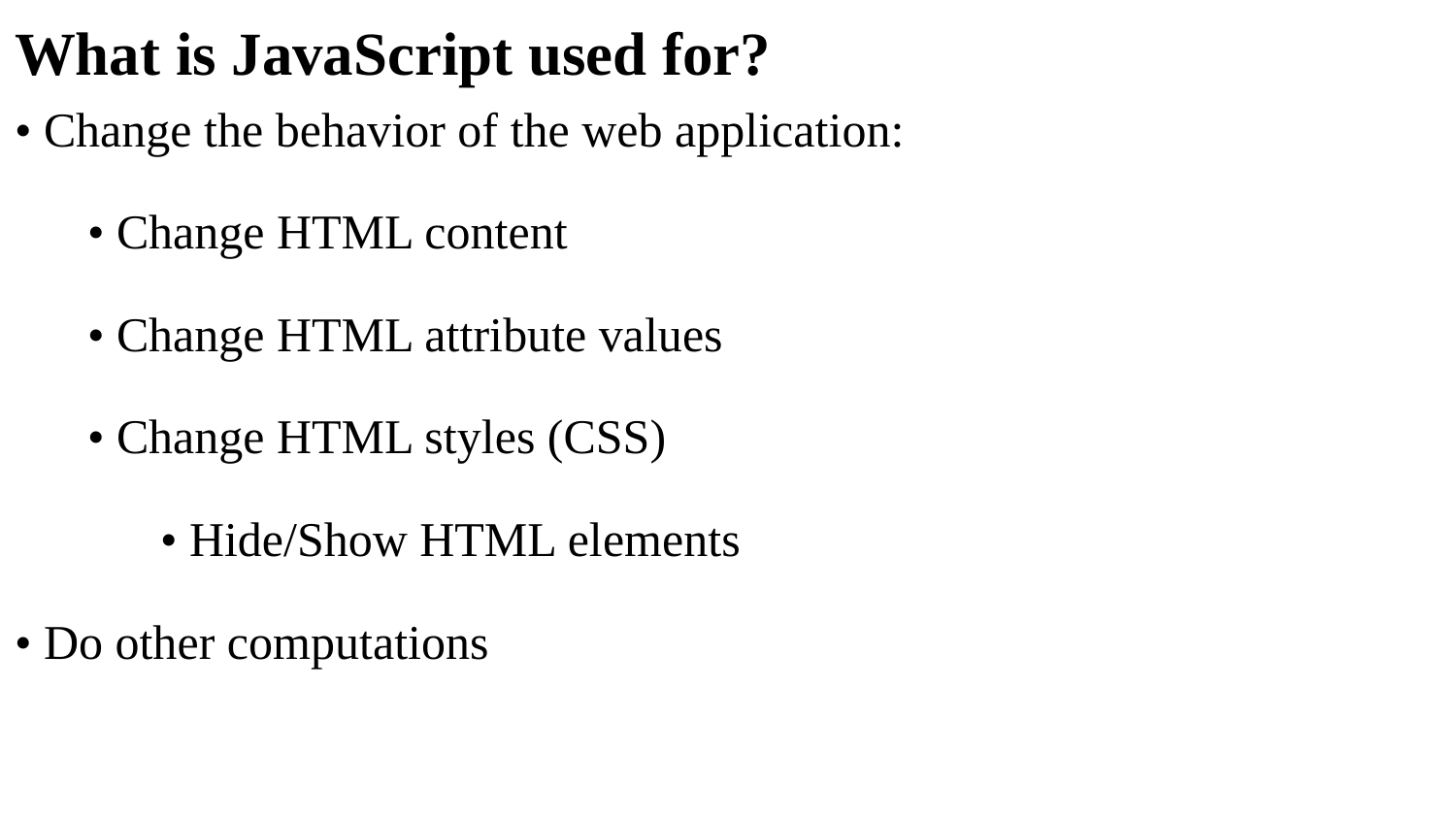

# What is JavaScript used for?
• Change the behavior of the web application:

• Change HTML content

• Change HTML attribute values

• Change HTML styles (CSS)

• Hide/Show HTML elements

• Do other computations